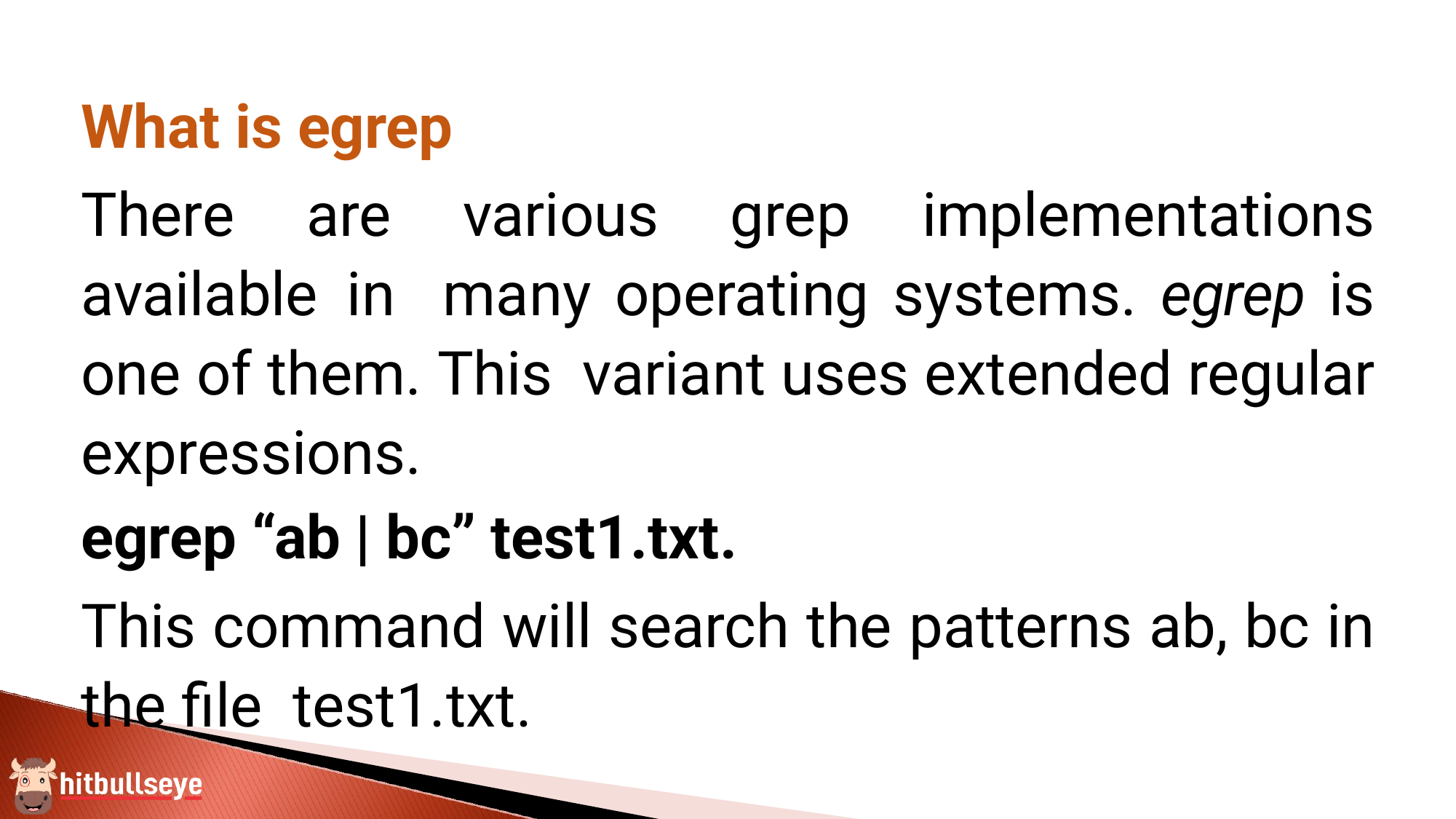

What is egrep
There are various grep implementations available in  many operating systems. egrep is one of them. This  variant uses extended regular expressions.
egrep “ab | bc” test1.txt.
This command will search the patterns ab, bc in the file  test1.txt.